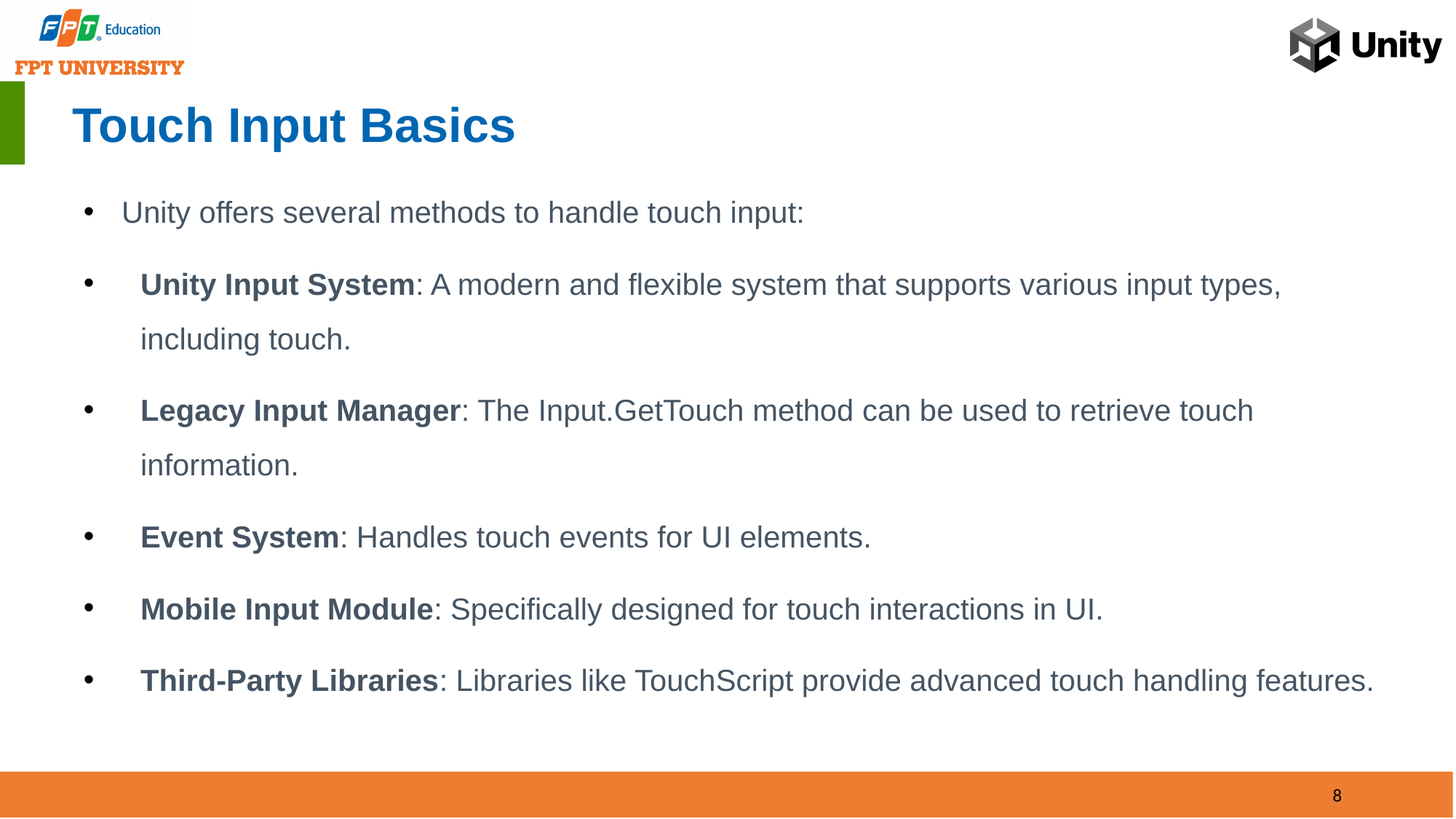

# Touch Input Basics
Unity offers several methods to handle touch input:
Unity Input System: A modern and flexible system that supports various input types, including touch.
Legacy Input Manager: The Input.GetTouch method can be used to retrieve touch information.
Event System: Handles touch events for UI elements.
Mobile Input Module: Specifically designed for touch interactions in UI.
Third-Party Libraries: Libraries like TouchScript provide advanced touch handling features.
8